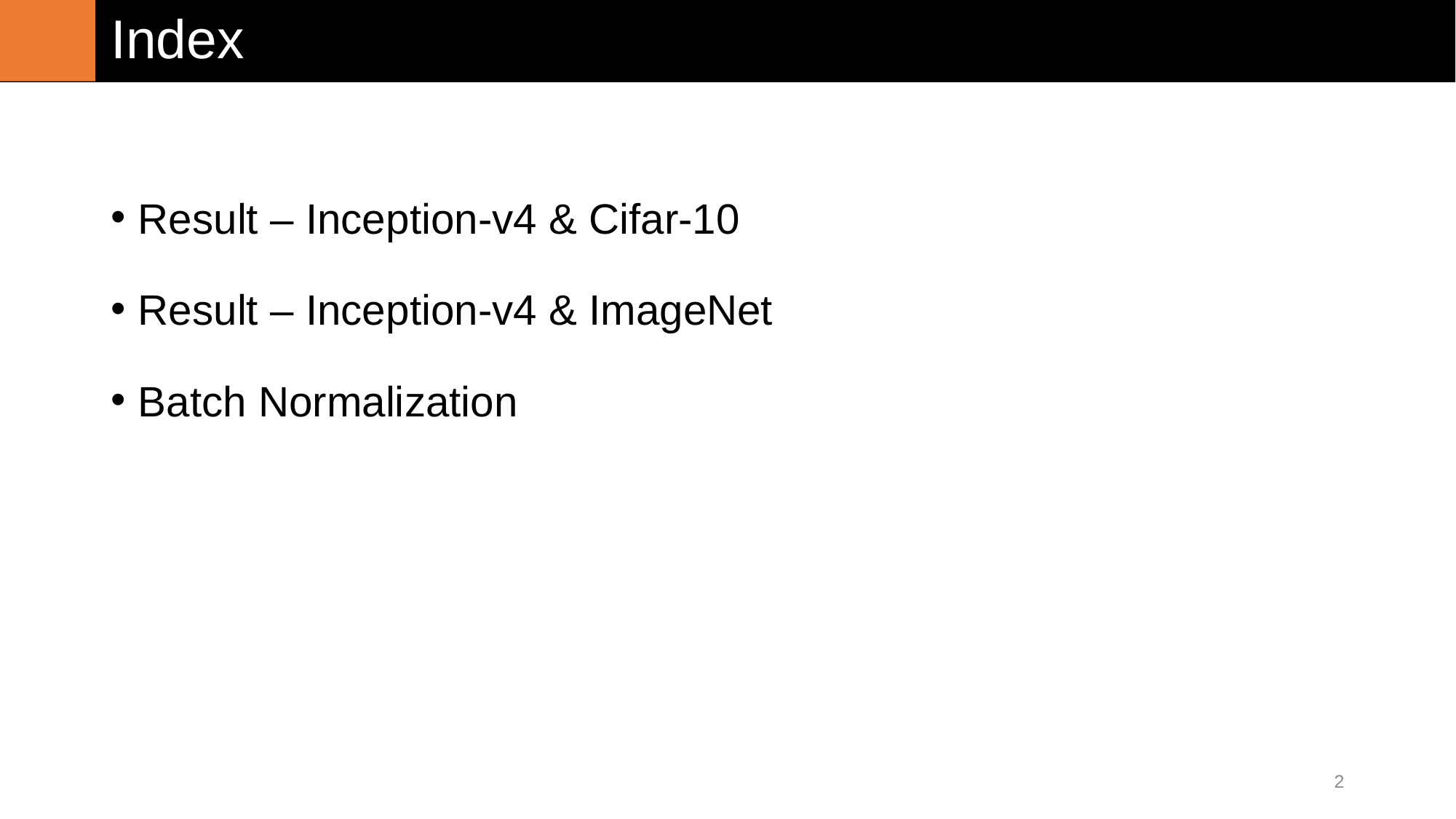

# Index
Result – Inception-v4 & Cifar-10
Result – Inception-v4 & ImageNet
Batch Normalization
2